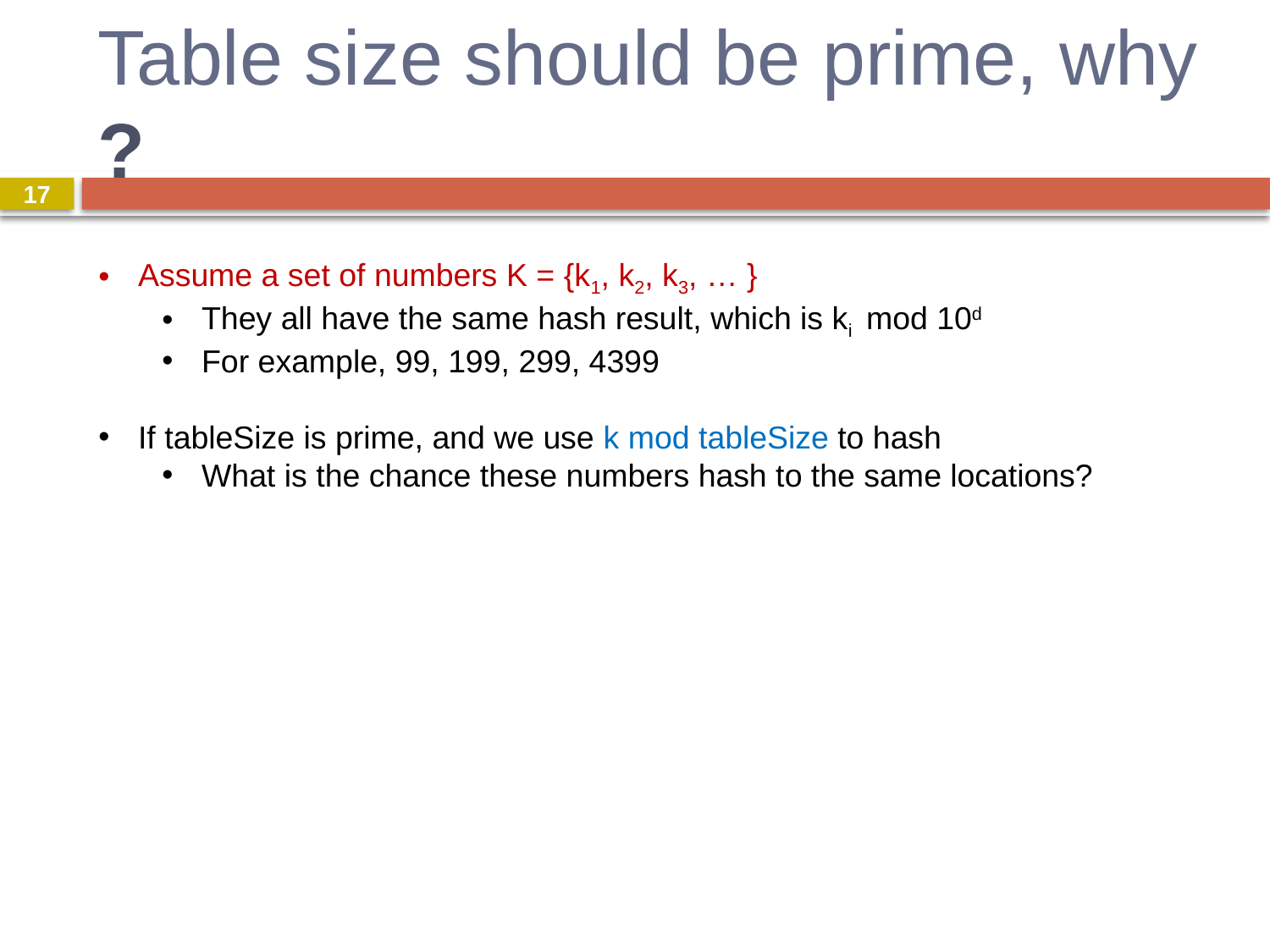

# Table size should be prime, why ?
17
Assume a set of numbers K = {k1, k2, k3, … }
They all have the same hash result, which is ki  mod 10d
For example, 99, 199, 299, 4399

If tableSize is prime, and we use k mod tableSize to hash
What is the chance these numbers hash to the same locations?